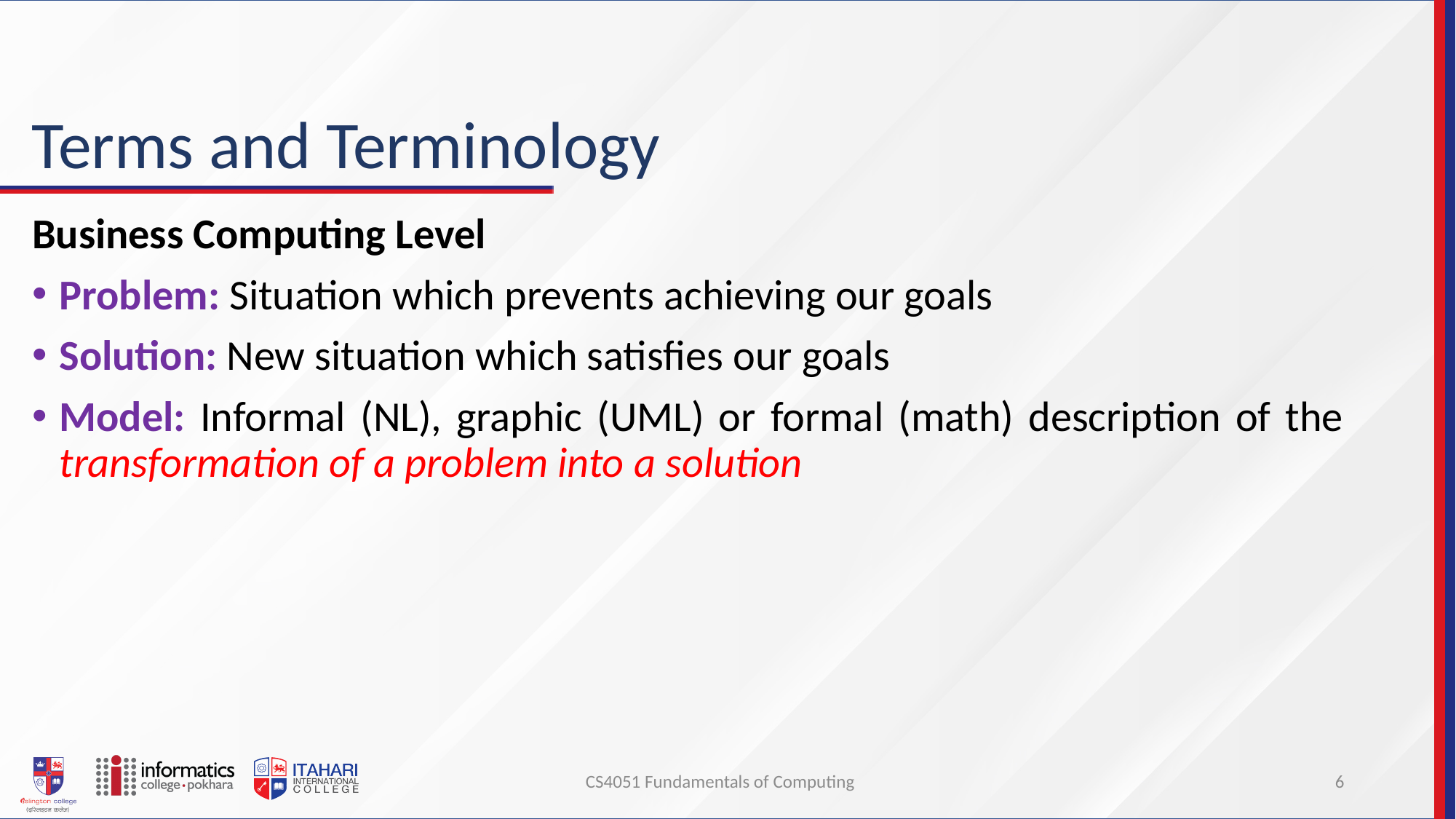

# Terms and Terminology
Business Computing Level
Problem: Situation which prevents achieving our goals
Solution: New situation which satisfies our goals
Model: Informal (NL), graphic (UML) or formal (math) description of the transformation of a problem into a solution

CS4051 Fundamentals of Computing
6